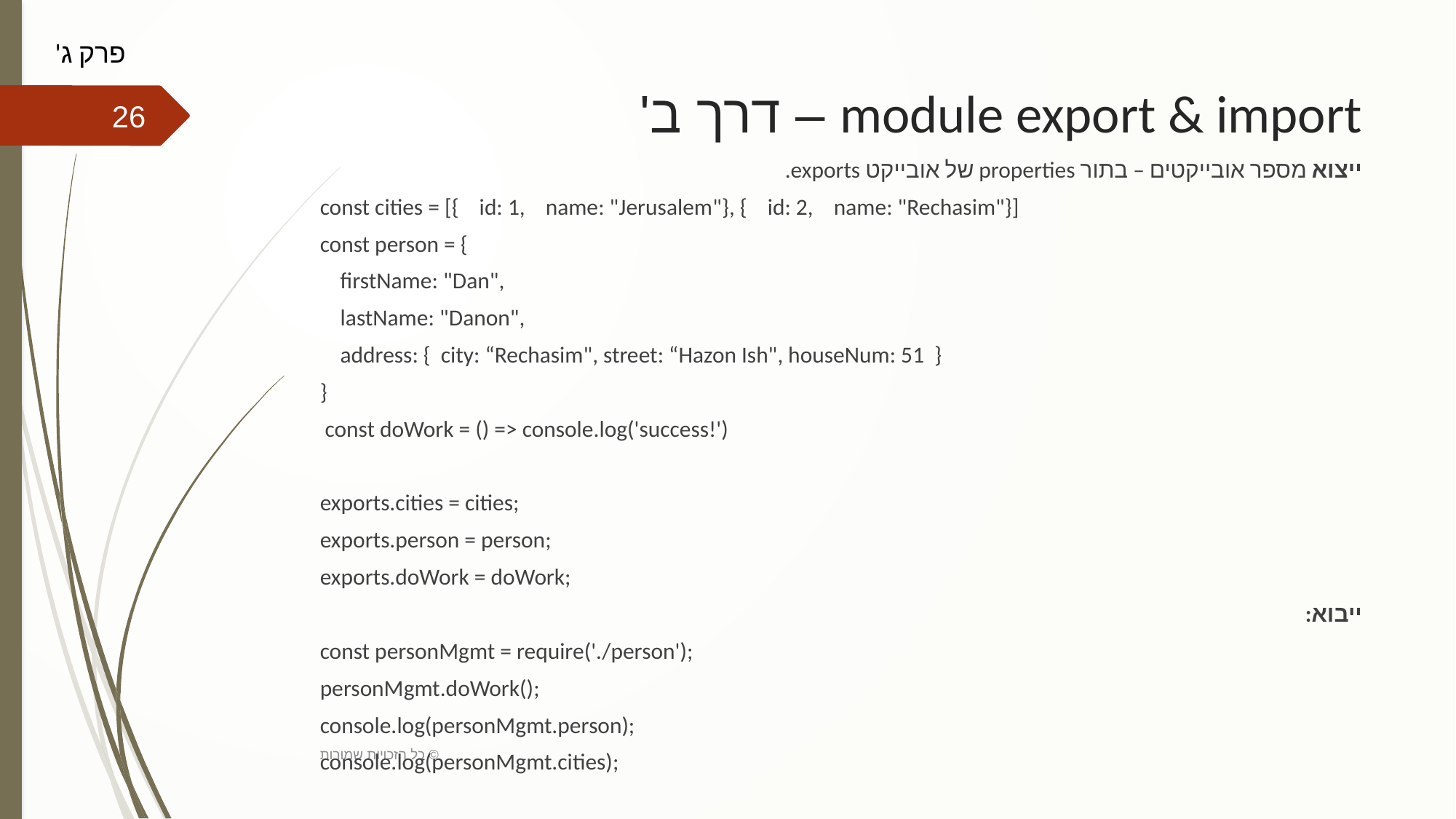

פרק ג'
# module export & import – דרך ב'
26
ייצוא מספר אובייקטים – בתור properties של אובייקט exports.
const cities = [{    id: 1,    name: "Jerusalem"}, {    id: 2,    name: "Rechasim"}]
const person = {
    firstName: "Dan",
    lastName: "Danon",
    address: {  city: “Rechasim", street: “Hazon Ish", houseNum: 51  }
}
 const doWork = () => console.log('success!')

exports.cities = cities;
exports.person = person;
exports.doWork = doWork;
ייבוא:
const personMgmt = require('./person');
personMgmt.doWork();
console.log(personMgmt.person);
console.log(personMgmt.cities);

כל הזכויות שמורות ©